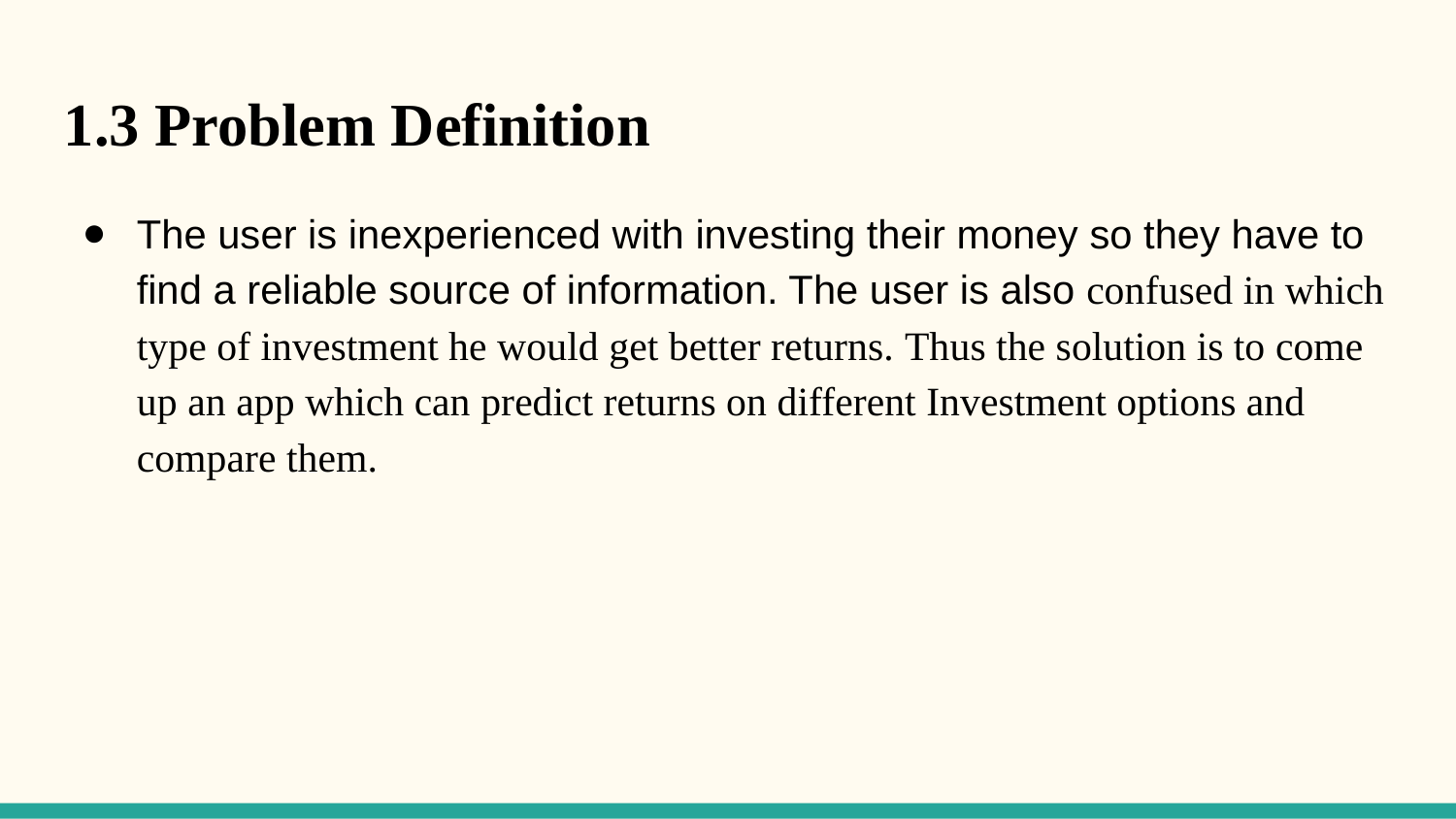

1.3 Problem Definition
The user is inexperienced with investing their money so they have to find a reliable source of information. The user is also confused in which type of investment he would get better returns. Thus the solution is to come up an app which can predict returns on different Investment options and compare them.